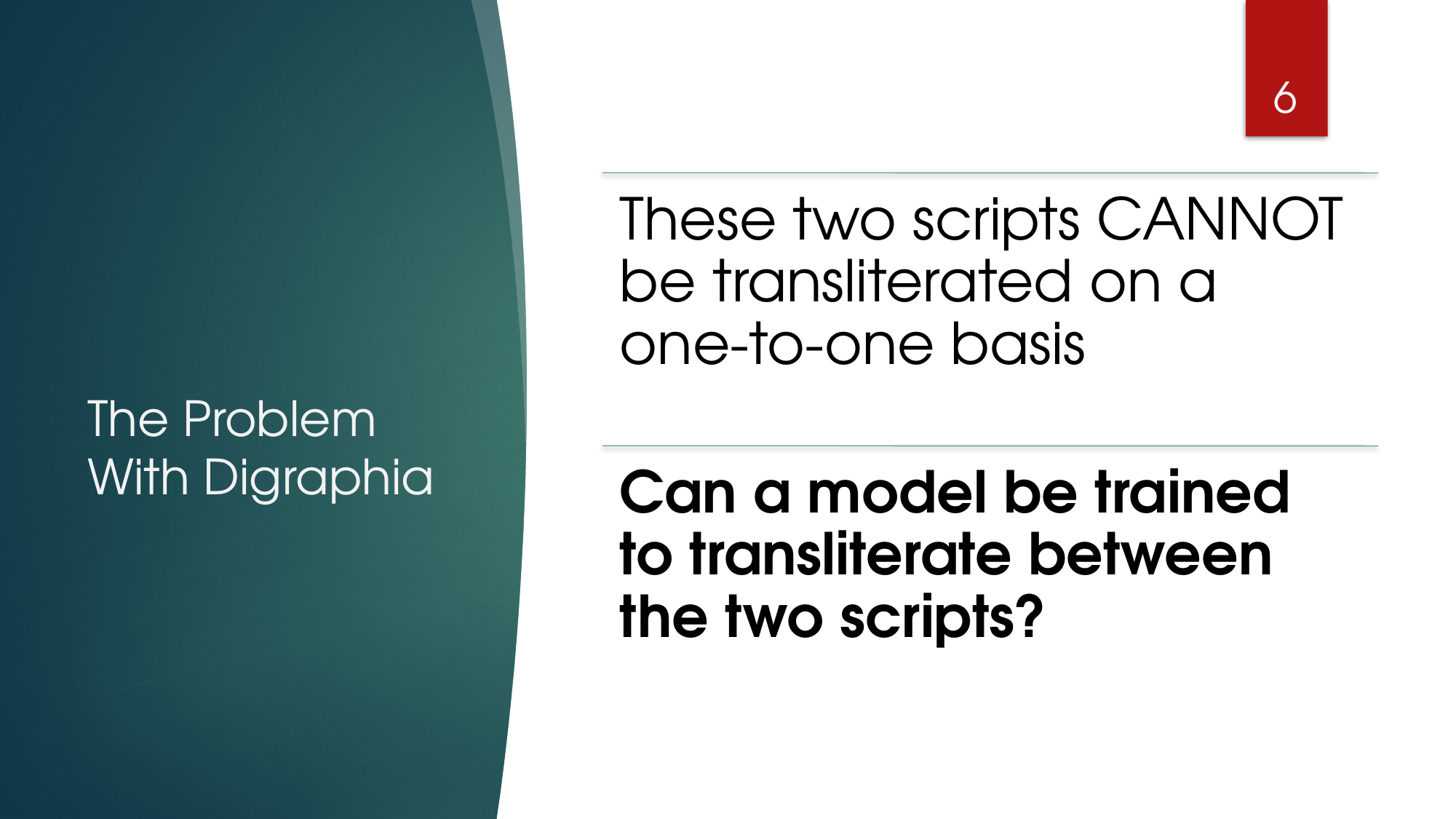

6
# The Problem With Digraphia
These two scripts CANNOT be transliterated on a one-to-one basis
Can a model be trained to transliterate between the two scripts?